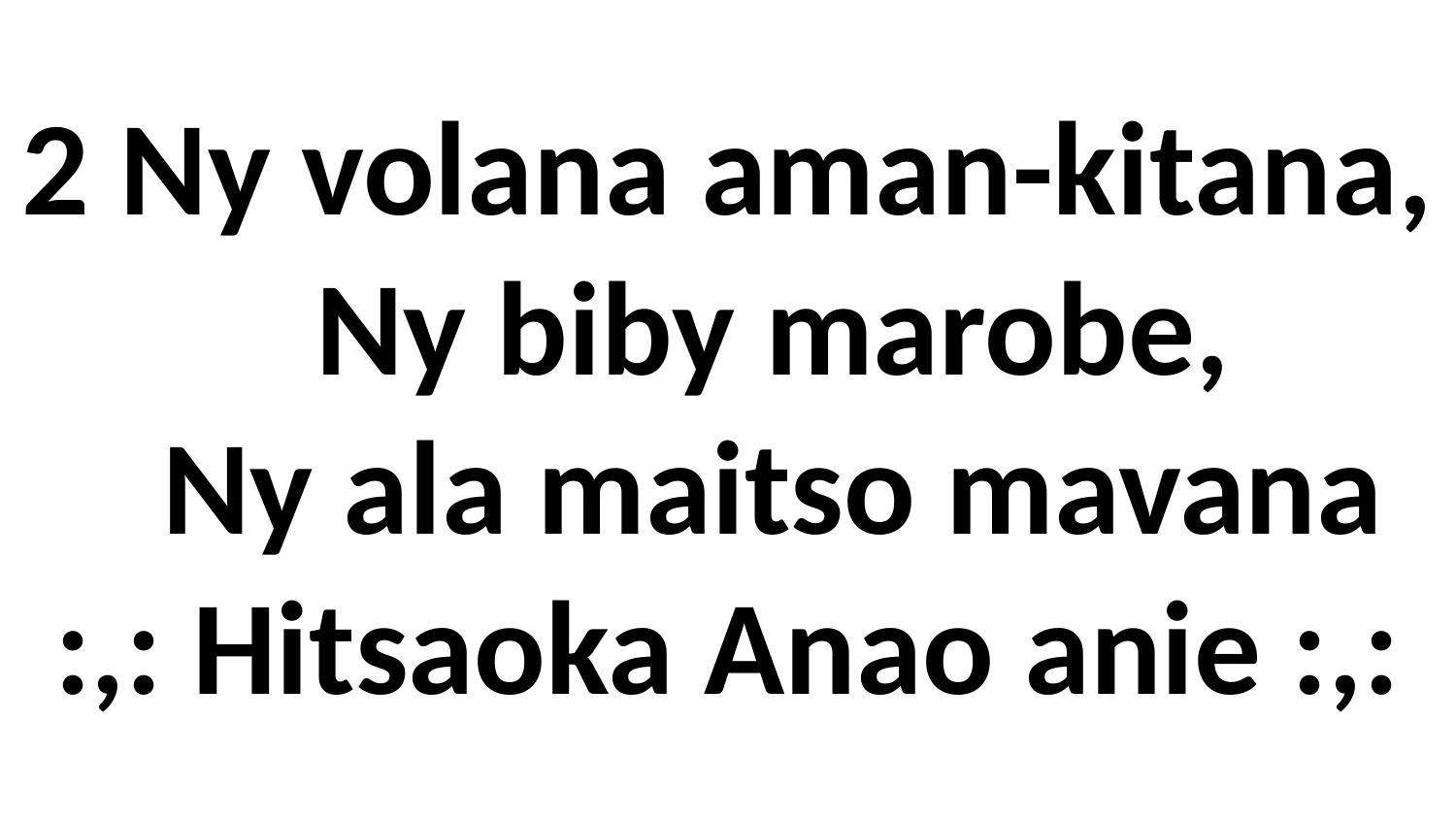

# 2 Ny volana aman-kitana, Ny biby marobe, Ny ala maitso mavana :,: Hitsaoka Anao anie :,: